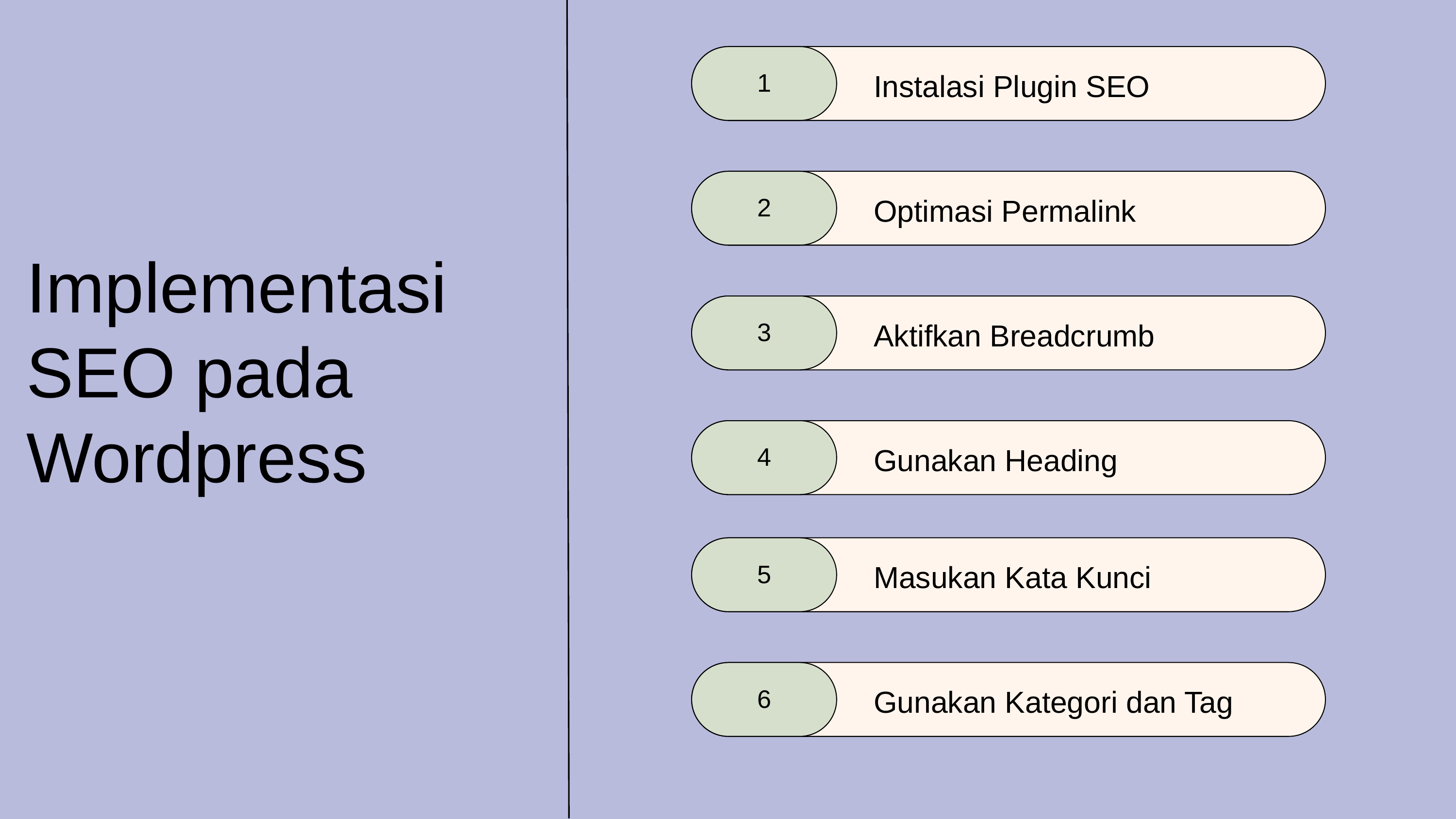

Instalasi Plugin SEO
1

Optimasi Permalink
2
Implementasi SEO pada Wordpress

Aktifkan Breadcrumb
3

Gunakan Heading
4

Masukan Kata Kunci
5

Gunakan Kategori dan Tag
6